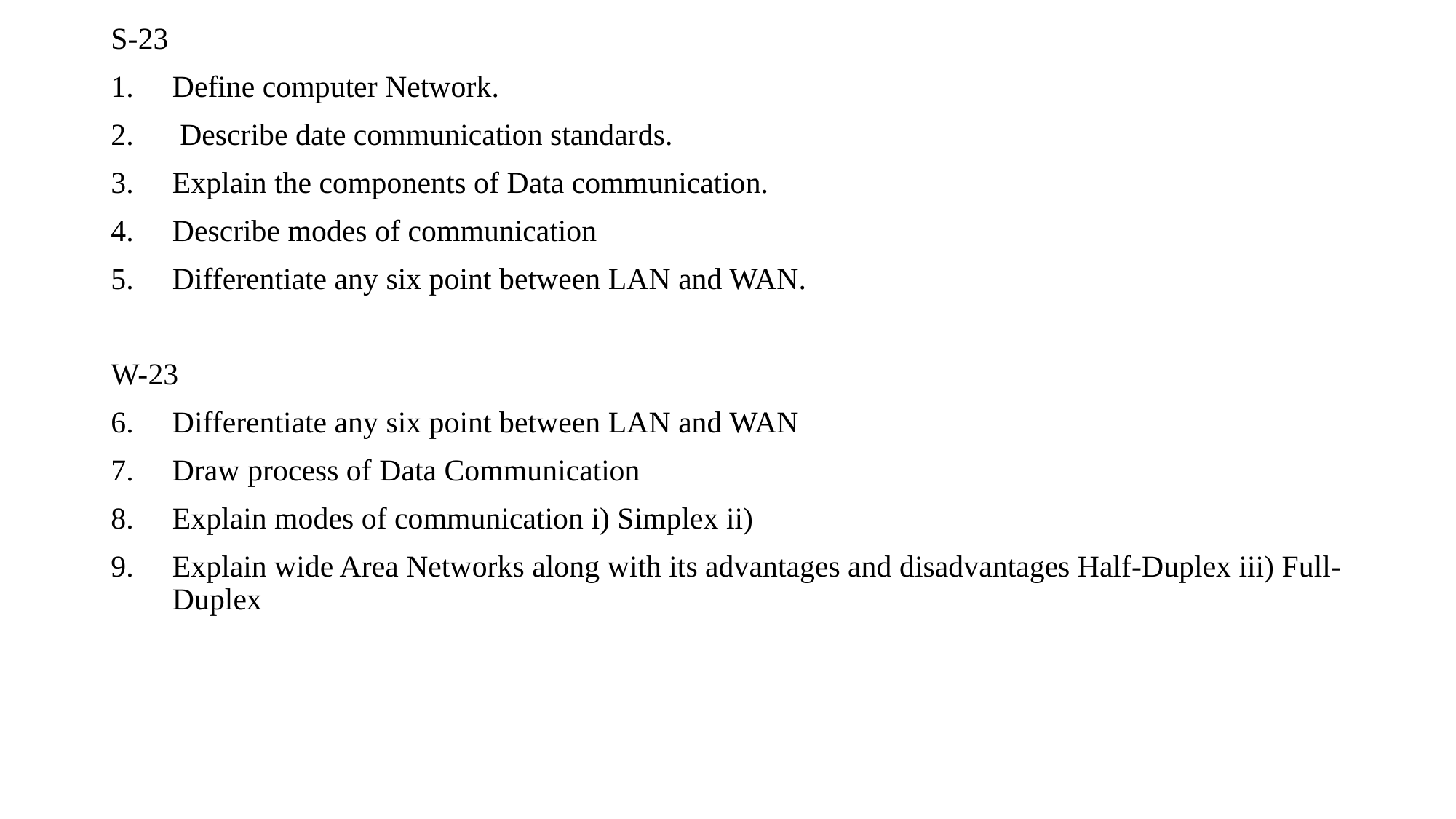

S-23
Define computer Network.
 Describe date communication standards.
Explain the components of Data communication.
Describe modes of communication
Differentiate any six point between LAN and WAN.

W-23
Differentiate any six point between LAN and WAN
Draw process of Data Communication
Explain modes of communication i) Simplex ii)
Explain wide Area Networks along with its advantages and disadvantages Half-Duplex iii) Full-Duplex